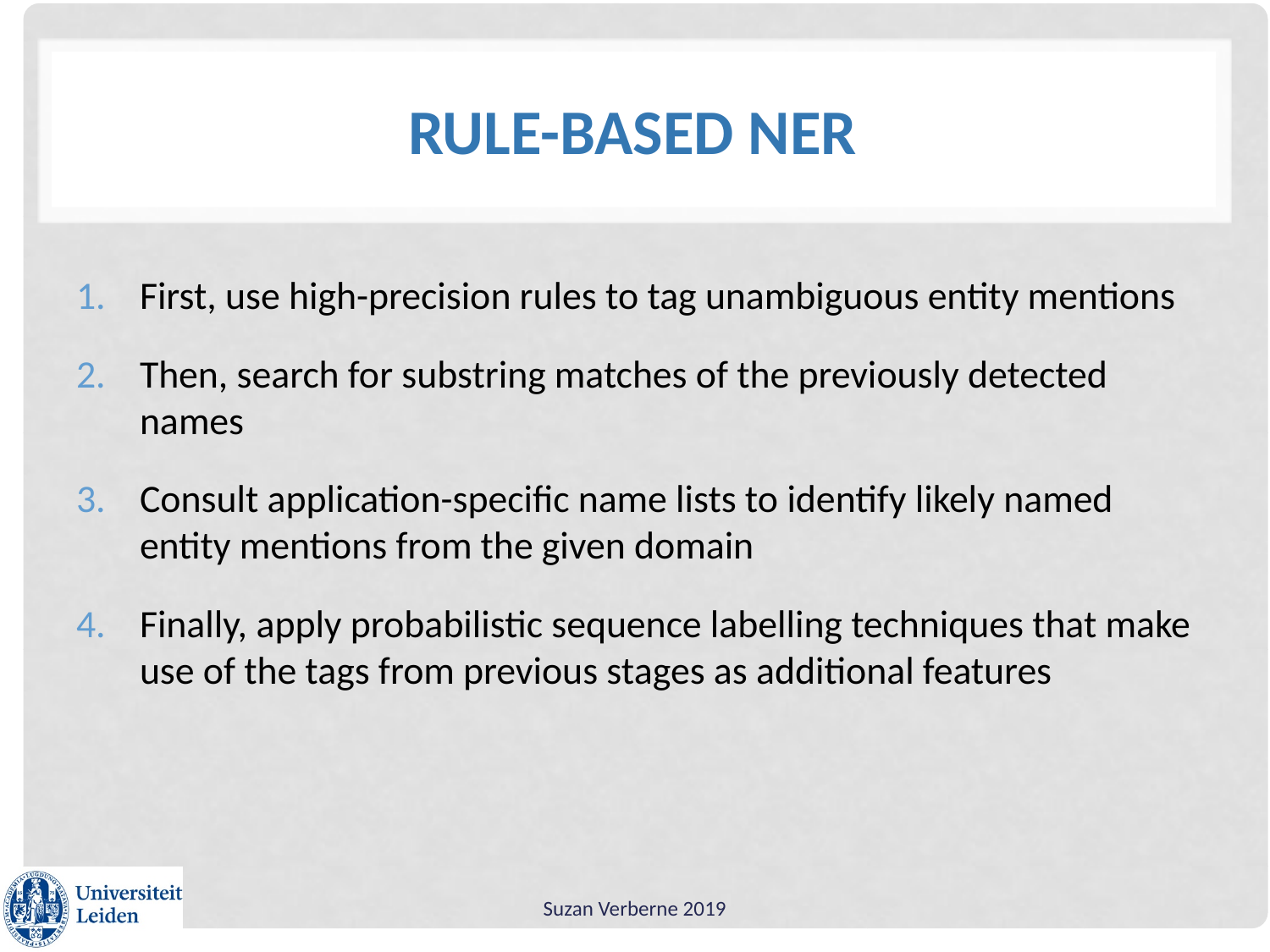

# Rule-based NER
First, use high-precision rules to tag unambiguous entity mentions
Then, search for substring matches of the previously detected names
Consult application-specific name lists to identify likely named entity mentions from the given domain
Finally, apply probabilistic sequence labelling techniques that make use of the tags from previous stages as additional features

Suzan Verberne 2019